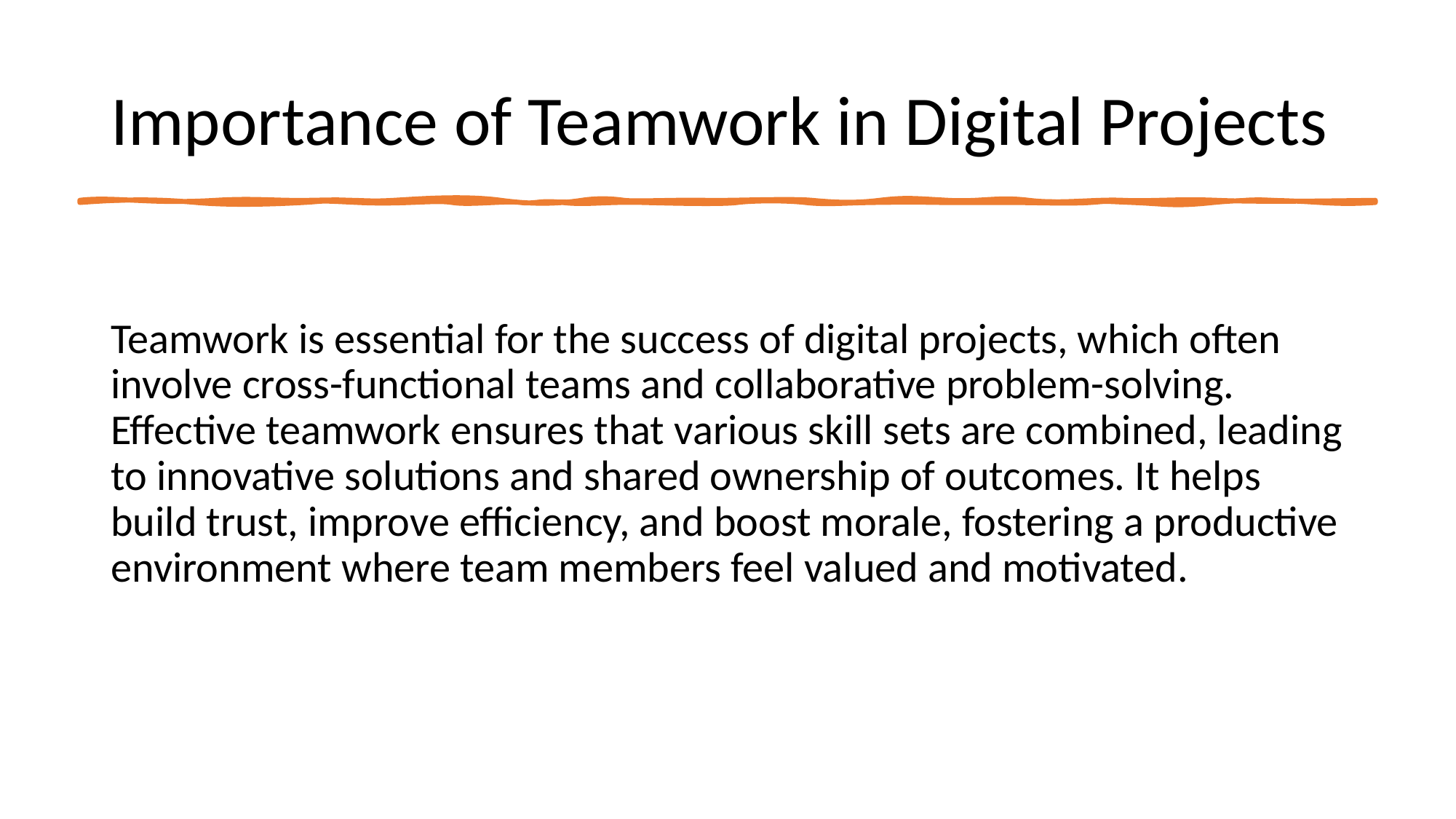

# Importance of Teamwork in Digital Projects

Teamwork is essential for the success of digital projects, which often involve cross-functional teams and collaborative problem-solving. Effective teamwork ensures that various skill sets are combined, leading to innovative solutions and shared ownership of outcomes. It helps build trust, improve efficiency, and boost morale, fostering a productive environment where team members feel valued and motivated.